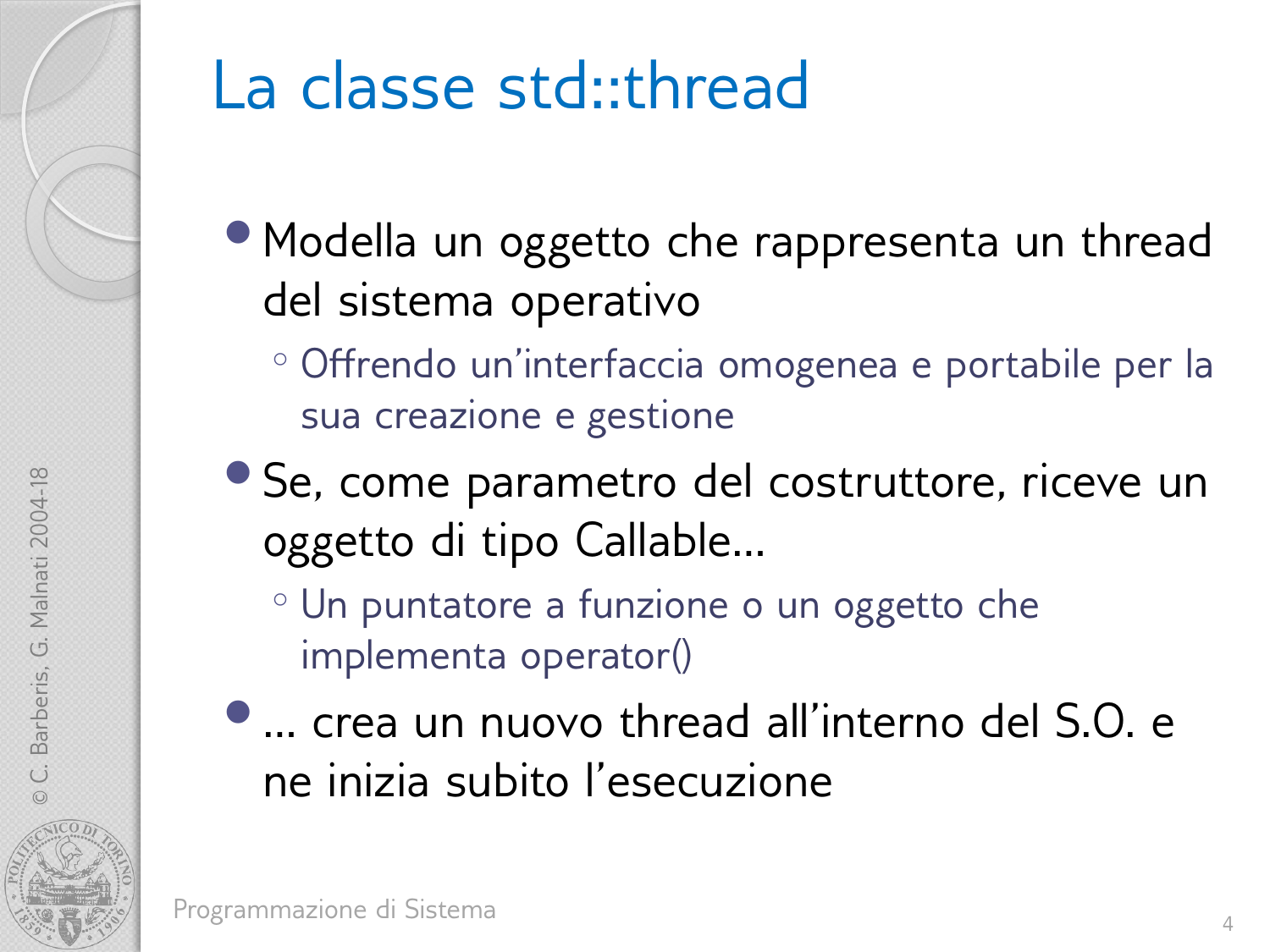

# La classe std::thread
Modella un oggetto che rappresenta un thread del sistema operativo
Offrendo un’interfaccia omogenea e portabile per la sua creazione e gestione
Se, come parametro del costruttore, riceve un oggetto di tipo Callable…
Un puntatore a funzione o un oggetto che implementa operator()
… crea un nuovo thread all’interno del S.O. e ne inizia subito l’esecuzione

4